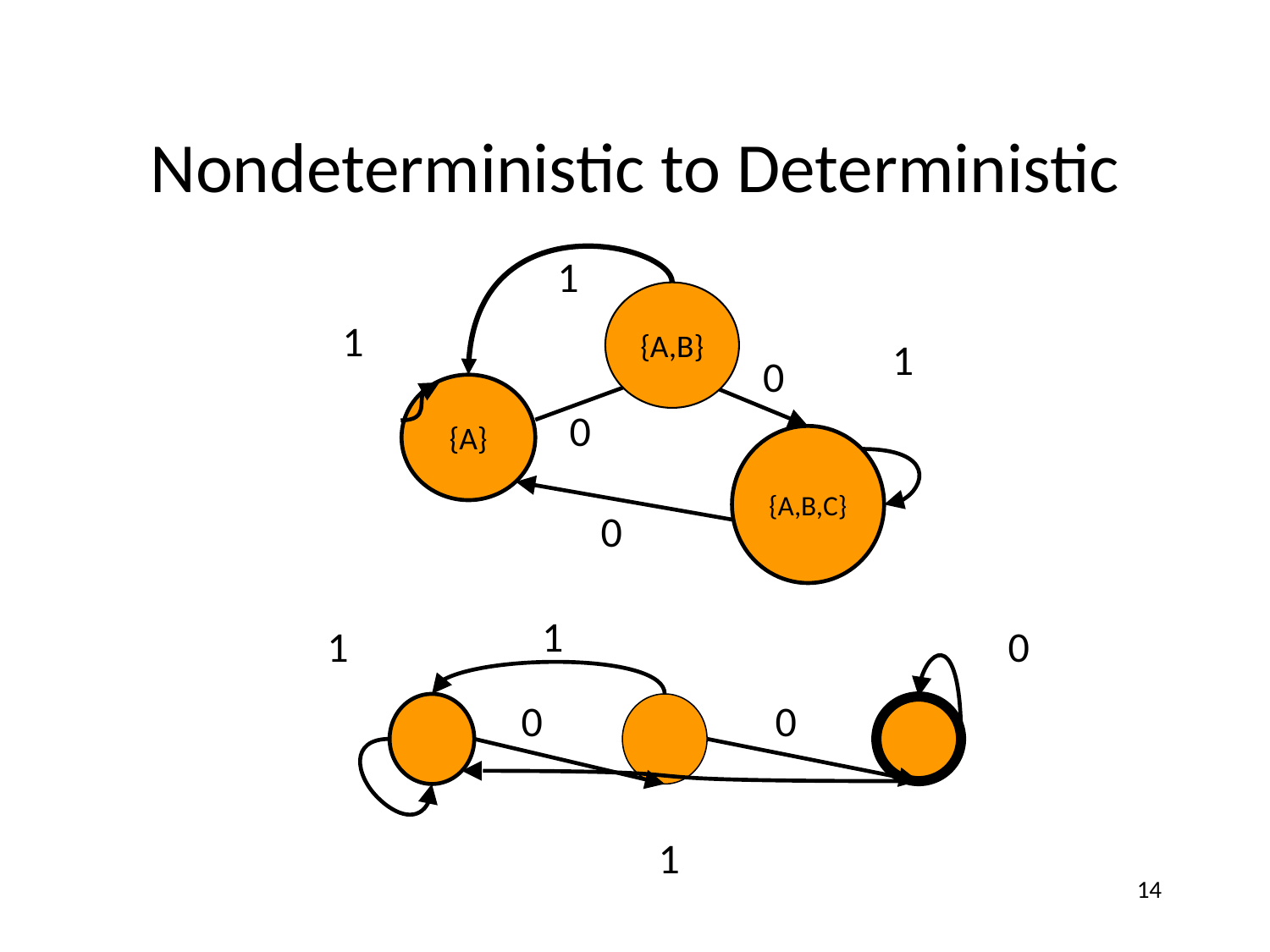

# Nondeterministic to Deterministic
1
{A,B}
1
1
0
{A}
0
{A,B,C}
0
1
1
0
0
0

1
14